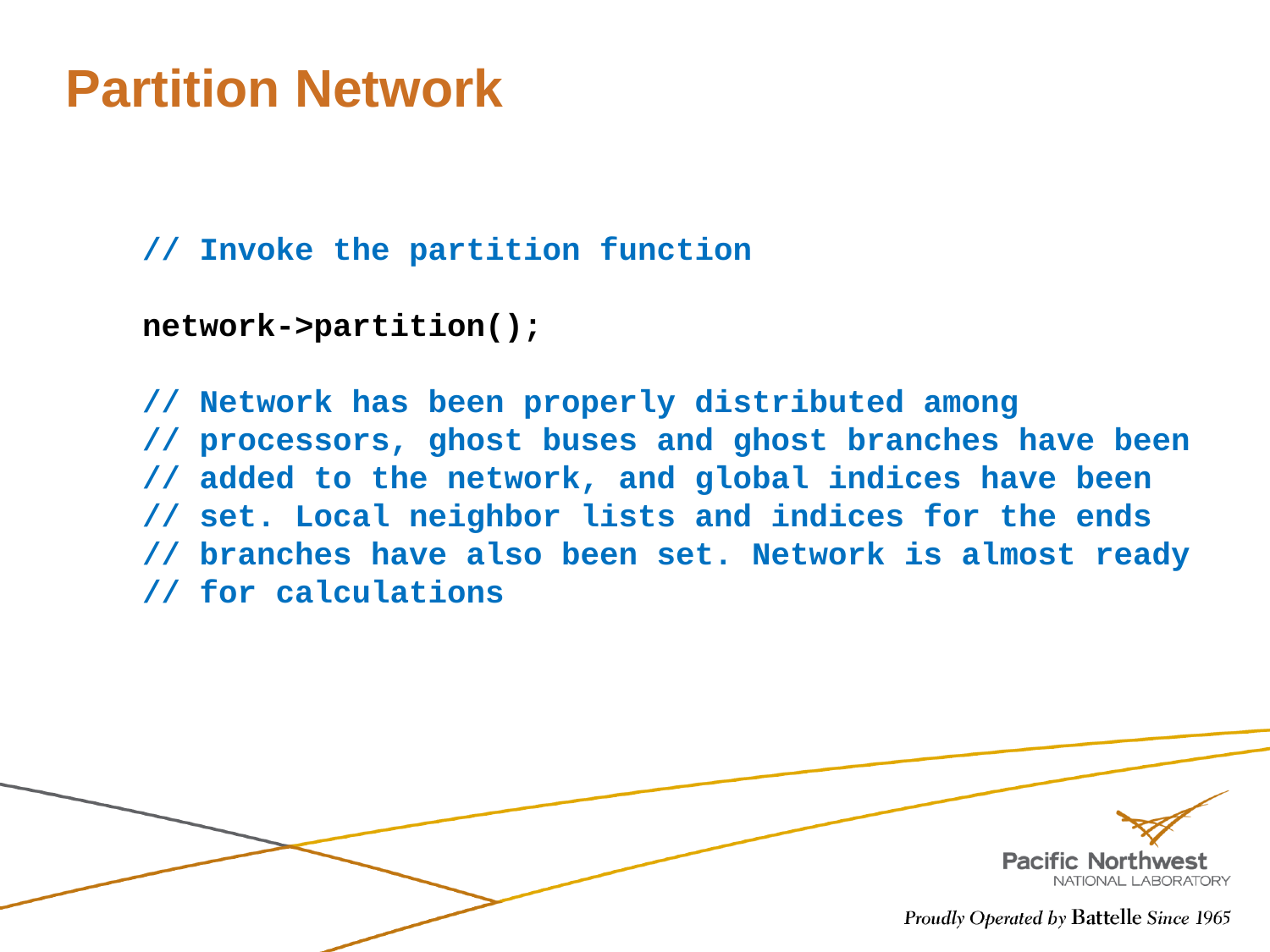

# Partition Network
// Invoke the partition function

network->partition();

// Network has been properly distributed among
// processors, ghost buses and ghost branches have been
// added to the network, and global indices have been
// set. Local neighbor lists and indices for the ends
// branches have also been set. Network is almost ready
// for calculations